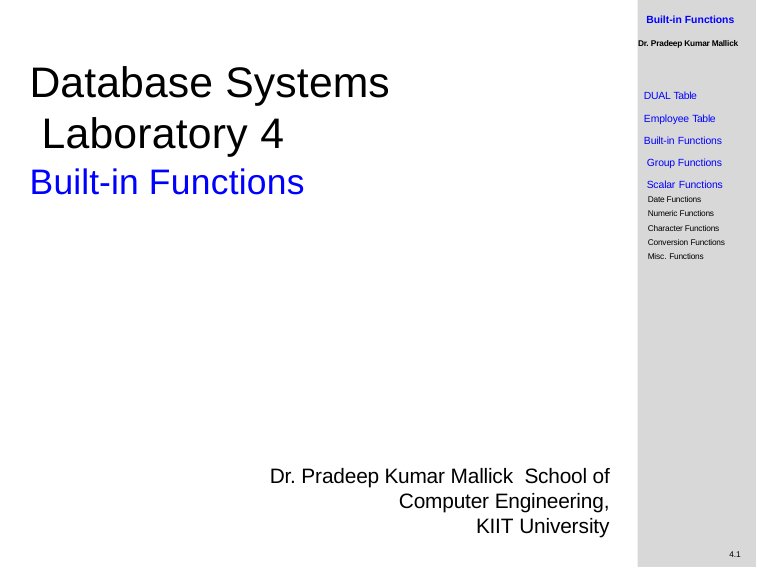

Built-in Functions

Dr. Pradeep Kumar Mallick

# Database Systems  Laboratory 4
Built-in Functions
DUAL Table
Employee Table  Built-in Functions  Group Functions  Scalar Functions
Date Functions  Numeric Functions  Character Functions  Conversion Functions  Misc. Functions
Dr. Pradeep Kumar Mallick  School of Computer Engineering,
KIIT University
4.1